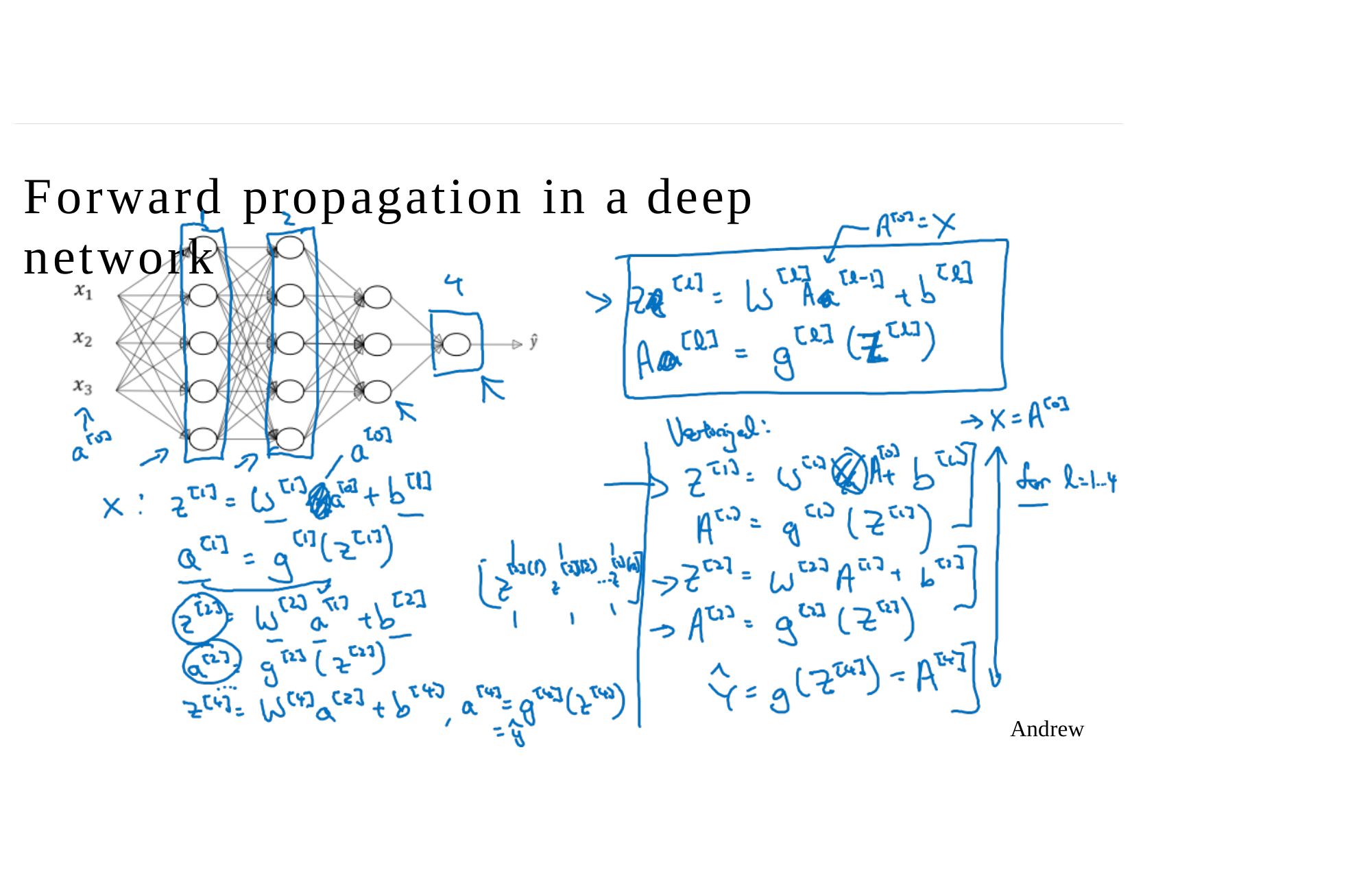

# Forward propagation in a deep network

Andrew